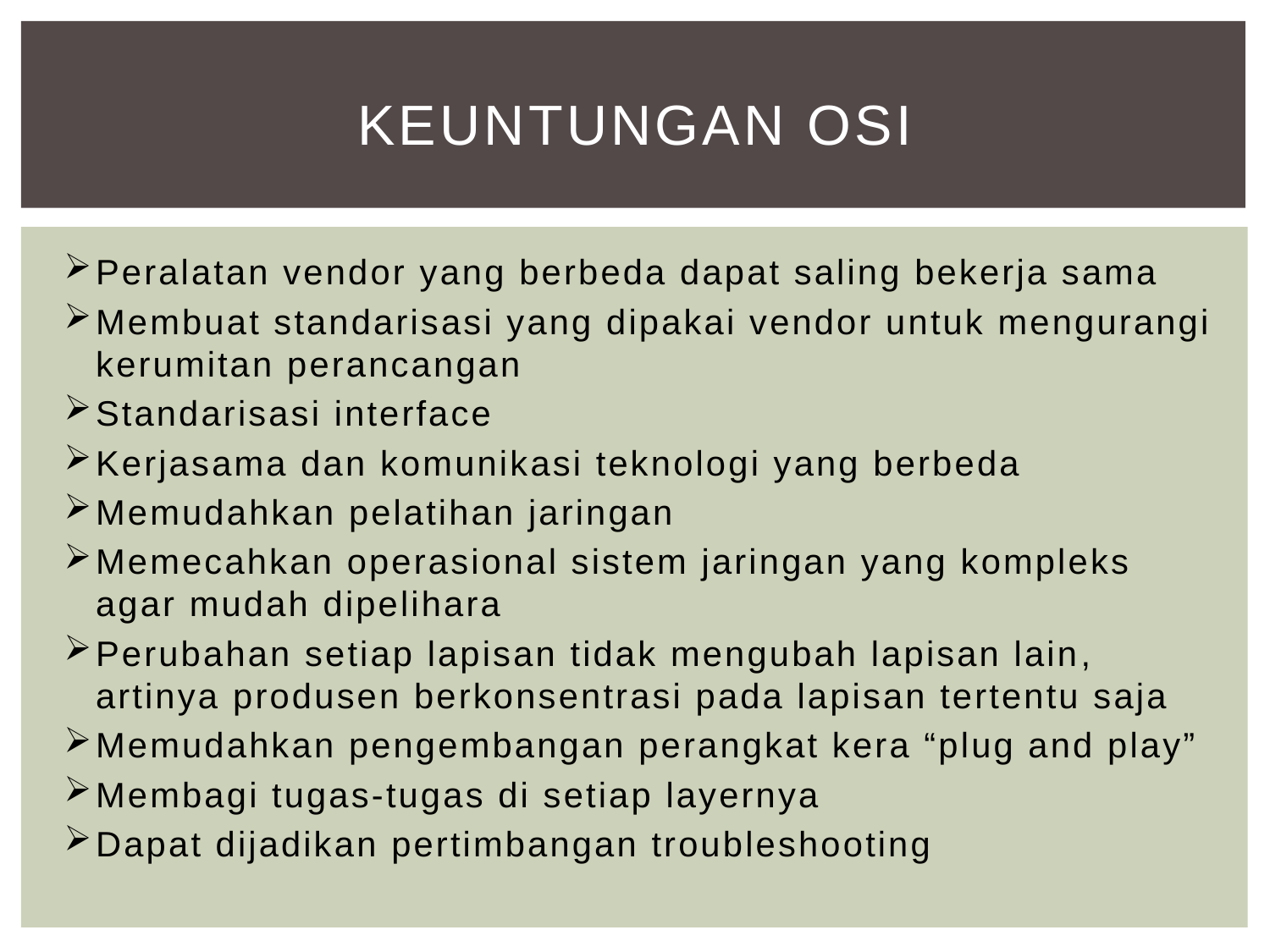

# keuntungan osi
Peralatan vendor yang berbeda dapat saling bekerja sama
Membuat standarisasi yang dipakai vendor untuk mengurangi kerumitan perancangan
Standarisasi interface
Kerjasama dan komunikasi teknologi yang berbeda
Memudahkan pelatihan jaringan
Memecahkan operasional sistem jaringan yang kompleks agar mudah dipelihara
Perubahan setiap lapisan tidak mengubah lapisan lain, artinya produsen berkonsentrasi pada lapisan tertentu saja
Memudahkan pengembangan perangkat kera “plug and play”
Membagi tugas-tugas di setiap layernya
Dapat dijadikan pertimbangan troubleshooting